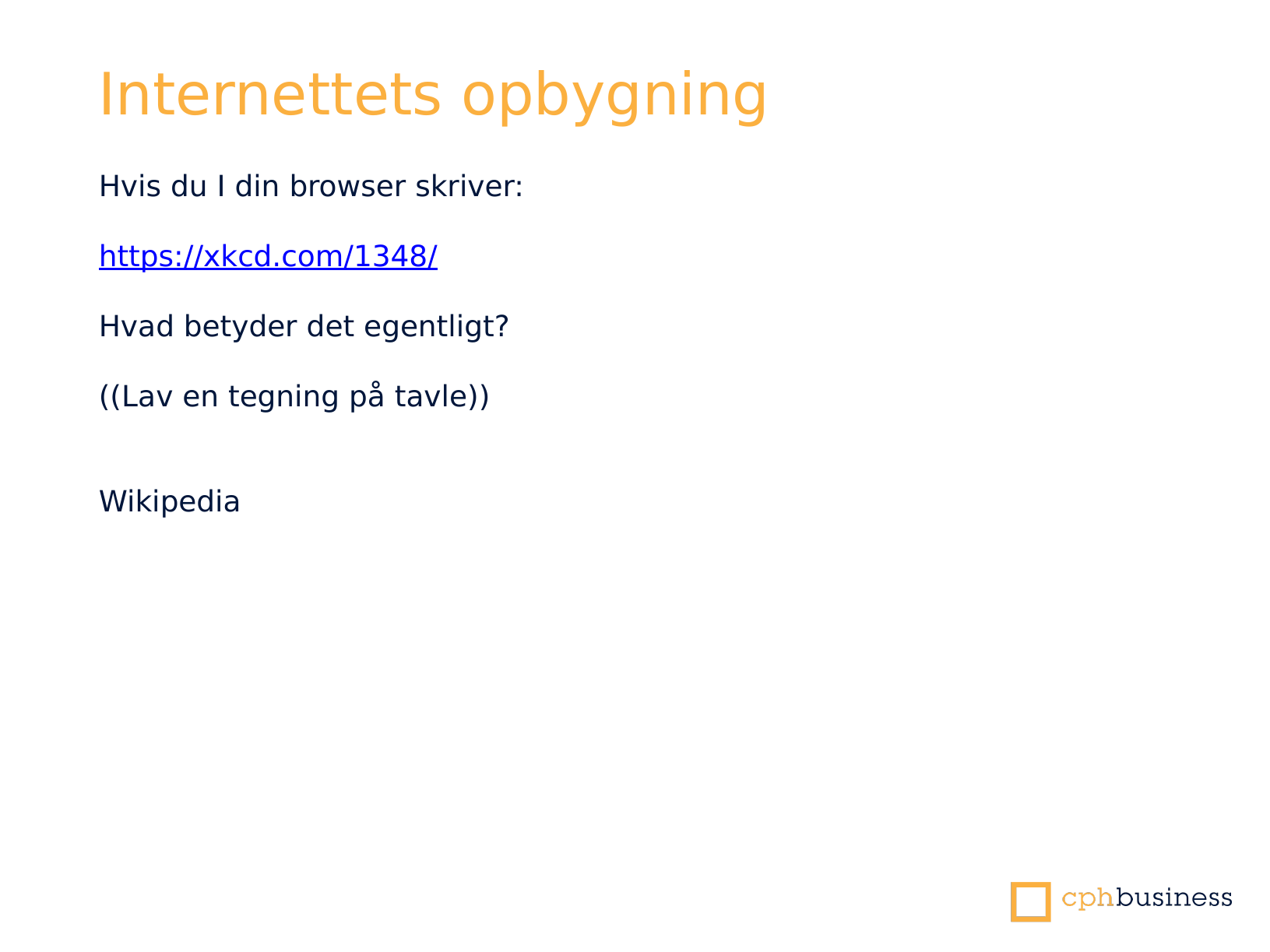

# Internettets opbygning
Hvis du I din browser skriver:

https://xkcd.com/1348/

Hvad betyder det egentligt?

((Lav en tegning på tavle))

Wikipedia